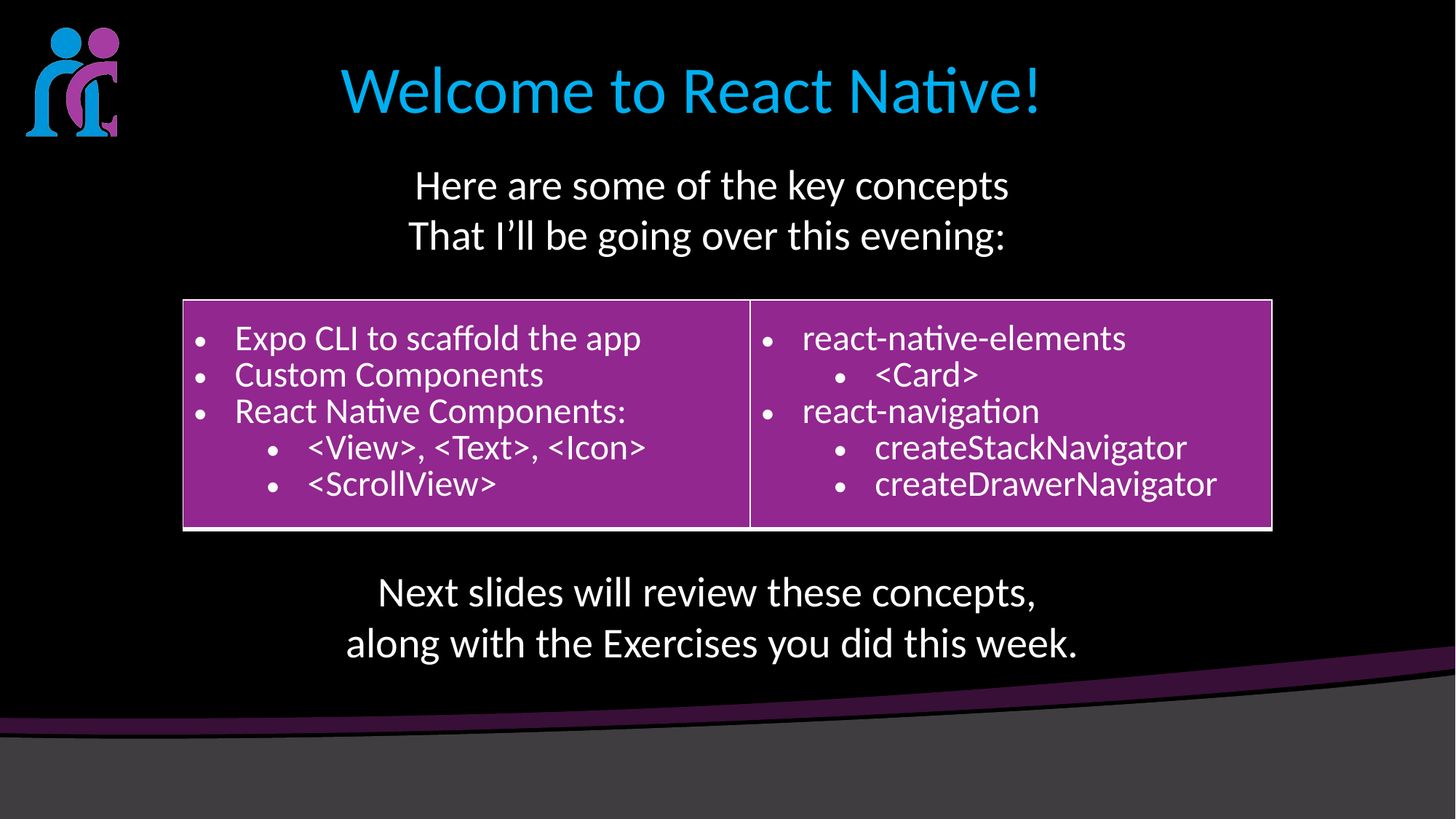

Welcome to React Native!
Here are some of the key concepts
That I’ll be going over this evening:

Next slides will review these concepts,
along with the Exercises you did this week.
| Expo CLI to scaffold the app Custom Components React Native Components: <View>, <Text>, <Icon> <ScrollView> | react-native-elements <Card> react-navigation createStackNavigator createDrawerNavigator |
| --- | --- |